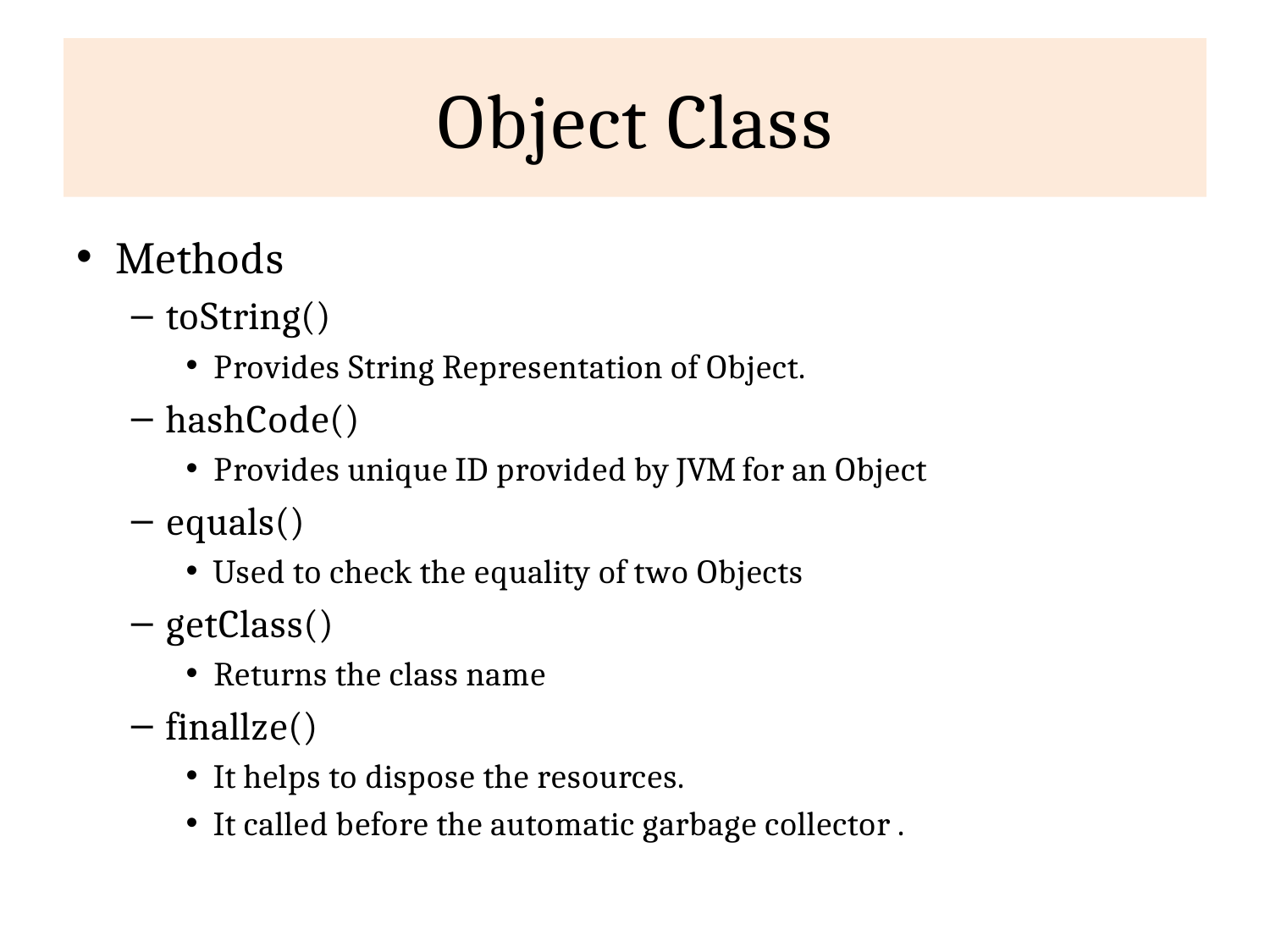

# Object Class
Methods
toString()
Provides String Representation of Object.
hashCode()
Provides unique ID provided by JVM for an Object
equals()
Used to check the equality of two Objects
getClass()
Returns the class name
finallze()
It helps to dispose the resources.
It called before the automatic garbage collector .